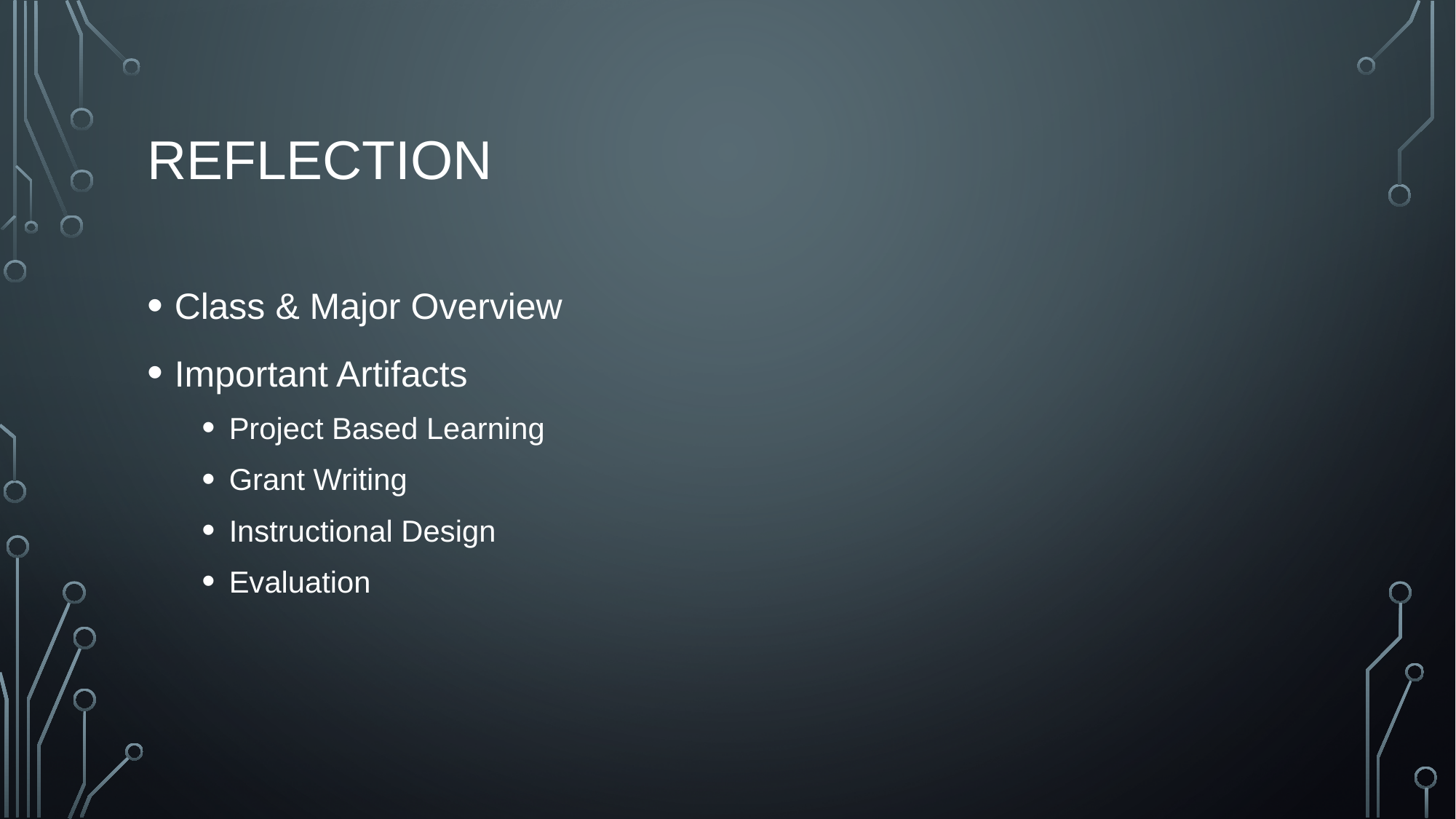

# Reflection
Class & Major Overview
Important Artifacts
Project Based Learning
Grant Writing
Instructional Design
Evaluation